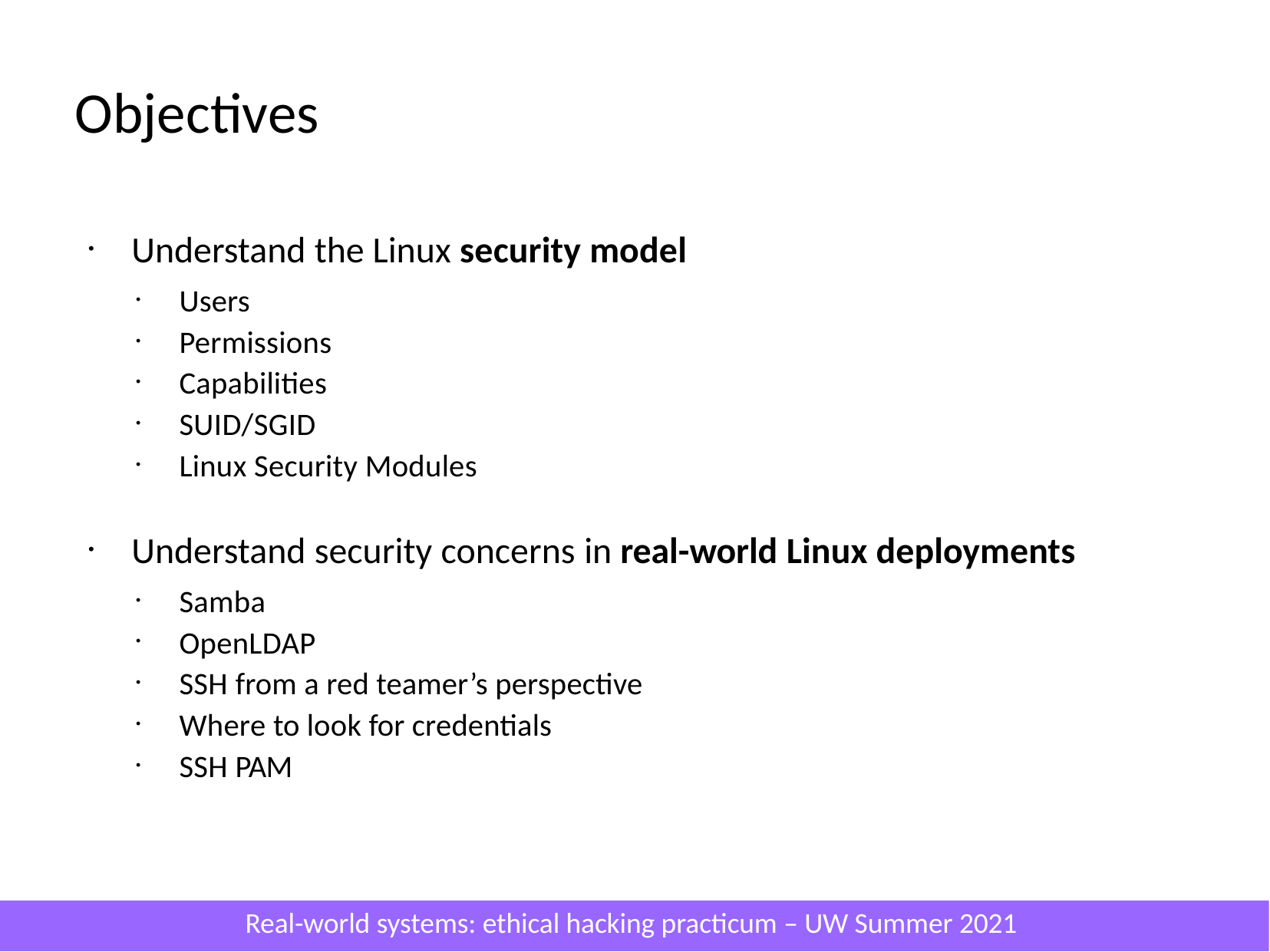

# Objectives
Understand the Linux security model
Users
Permissions
Capabilities
SUID/SGID
Linux Security Modules

Understand security concerns in real-world Linux deployments
Samba
OpenLDAP
SSH from a red teamer’s perspective
Where to look for credentials
SSH PAM
Real-world systems: ethical hacking practicum – UW Summer 2021